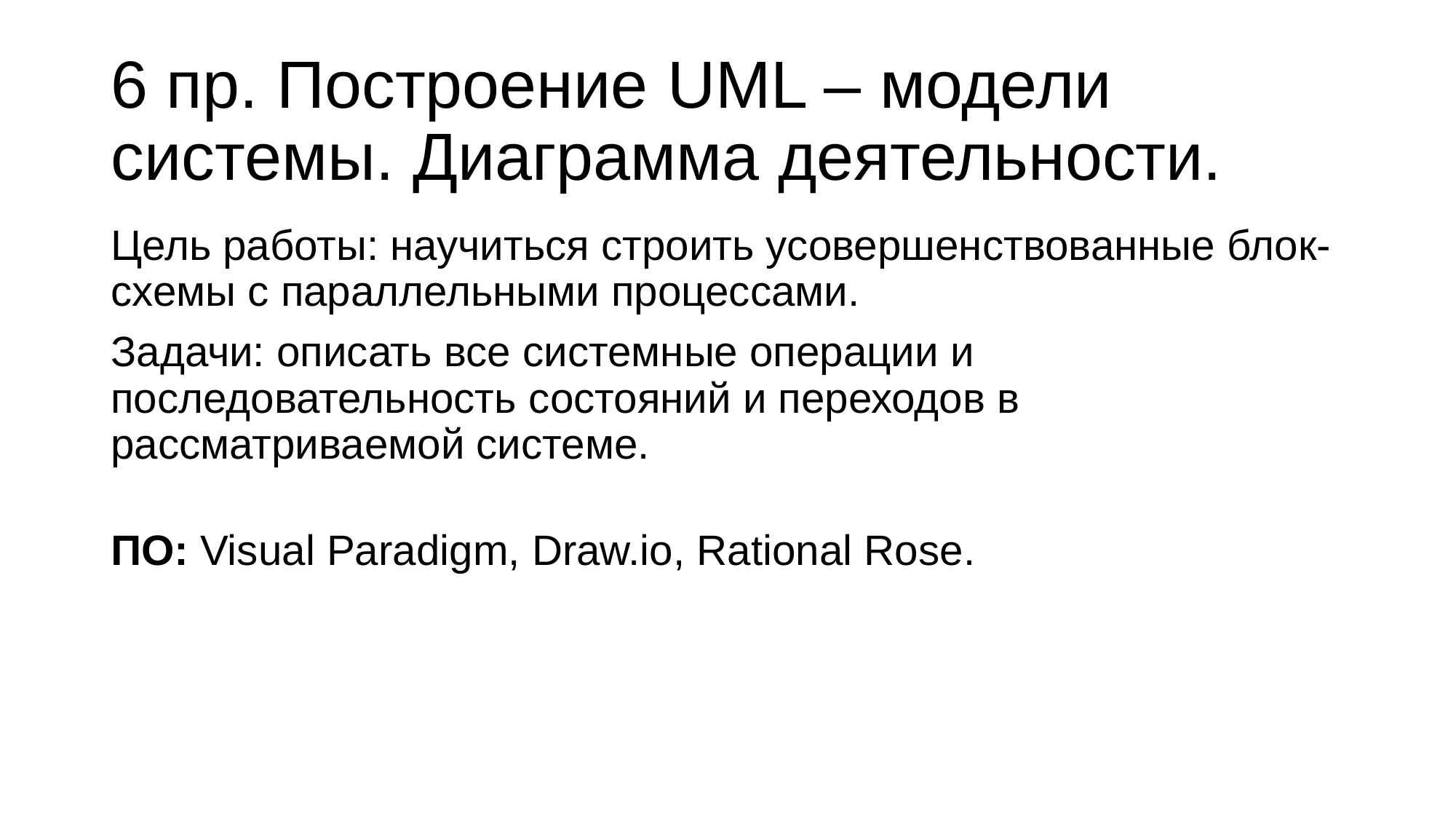

# 6 пр. Построение UML – модели системы. Диаграмма деятельности.
Цель работы: научиться строить усовершенствованные блок-схемы с параллельными процессами.
Задачи: описать все системные операции и последовательность состояний и переходов в рассматриваемой системе.
ПО: Visual Paradigm, Draw.io, Rational Rose.